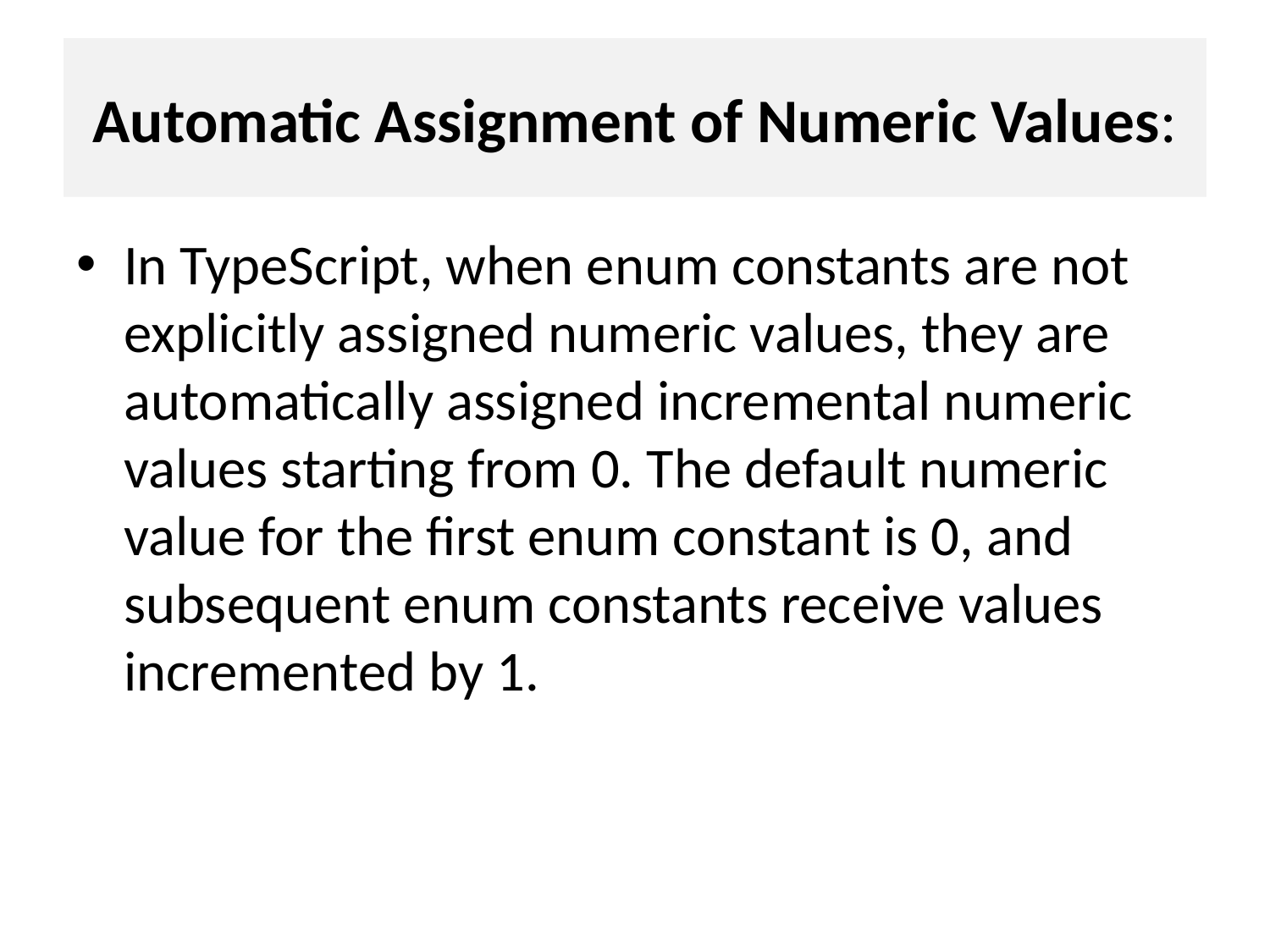

# Automatic Assignment of Numeric Values:
In TypeScript, when enum constants are not explicitly assigned numeric values, they are automatically assigned incremental numeric values starting from 0. The default numeric value for the first enum constant is 0, and subsequent enum constants receive values incremented by 1.